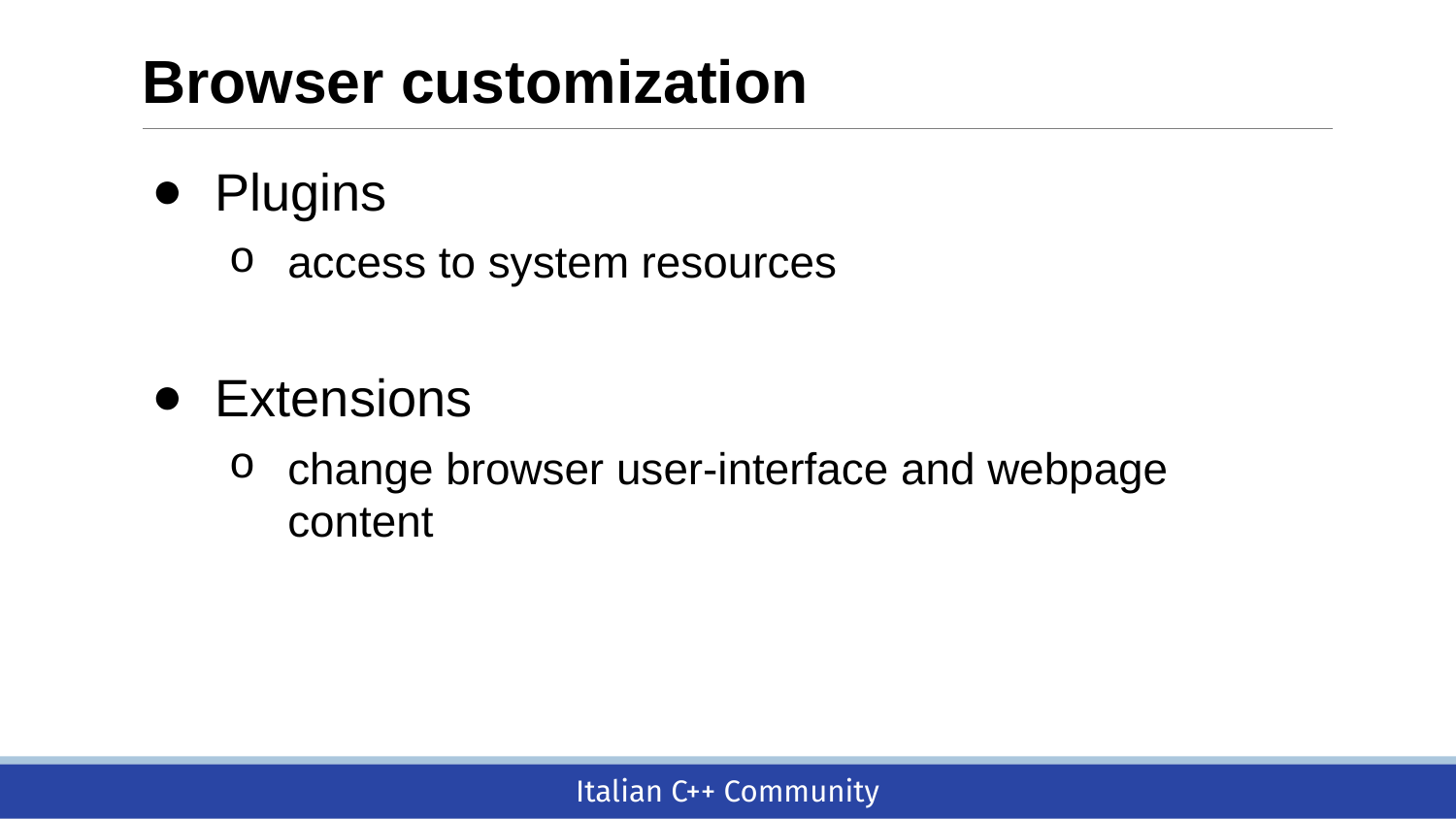

# Browser customization
Plugins
access to system resources

Extensions
change browser user-interface and webpage content